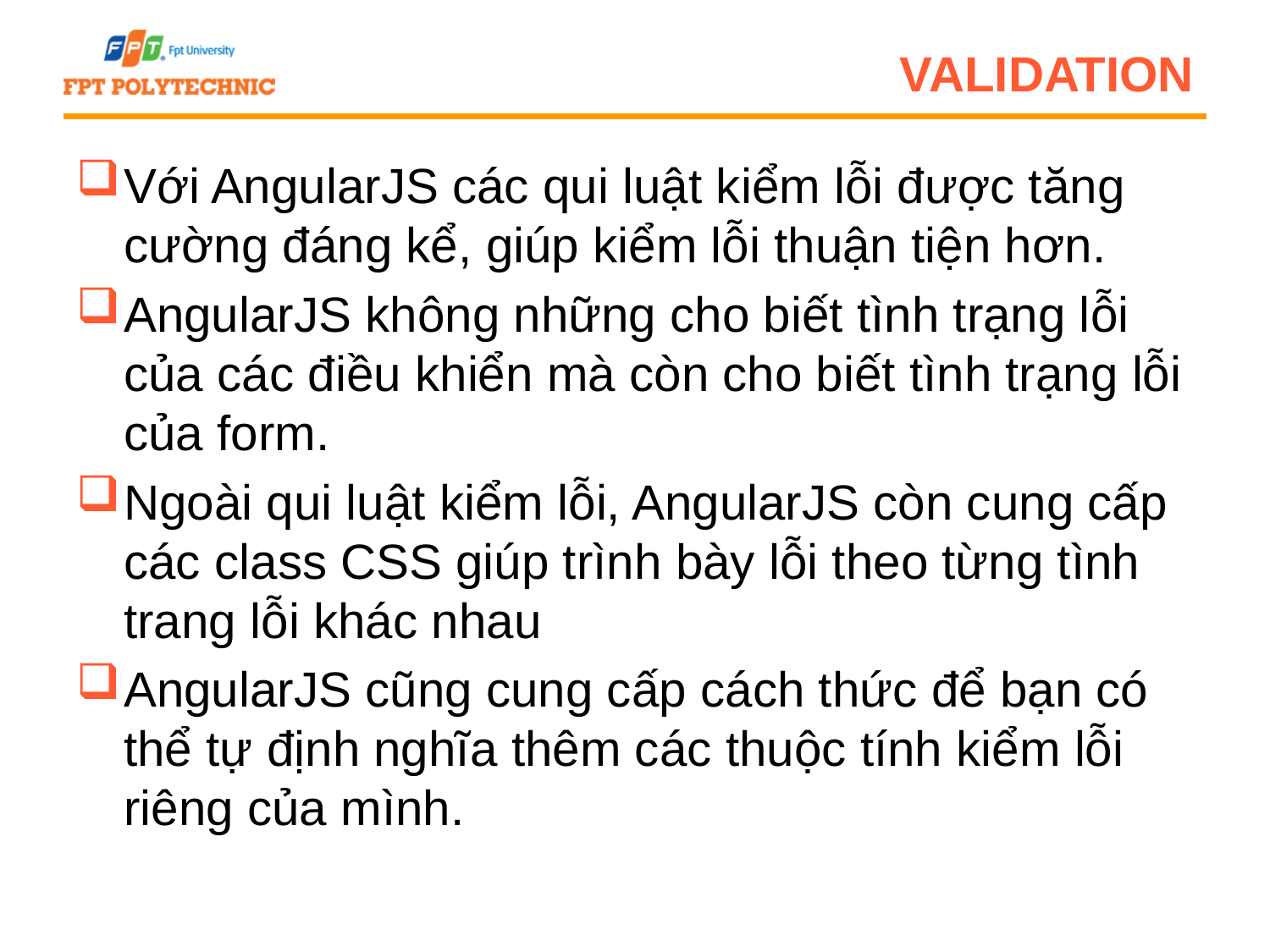

# Validation
Với AngularJS các qui luật kiểm lỗi được tăng cường đáng kể, giúp kiểm lỗi thuận tiện hơn.
AngularJS không những cho biết tình trạng lỗi của các điều khiển mà còn cho biết tình trạng lỗi của form.
Ngoài qui luật kiểm lỗi, AngularJS còn cung cấp các class CSS giúp trình bày lỗi theo từng tình trang lỗi khác nhau
AngularJS cũng cung cấp cách thức để bạn có thể tự định nghĩa thêm các thuộc tính kiểm lỗi riêng của mình.